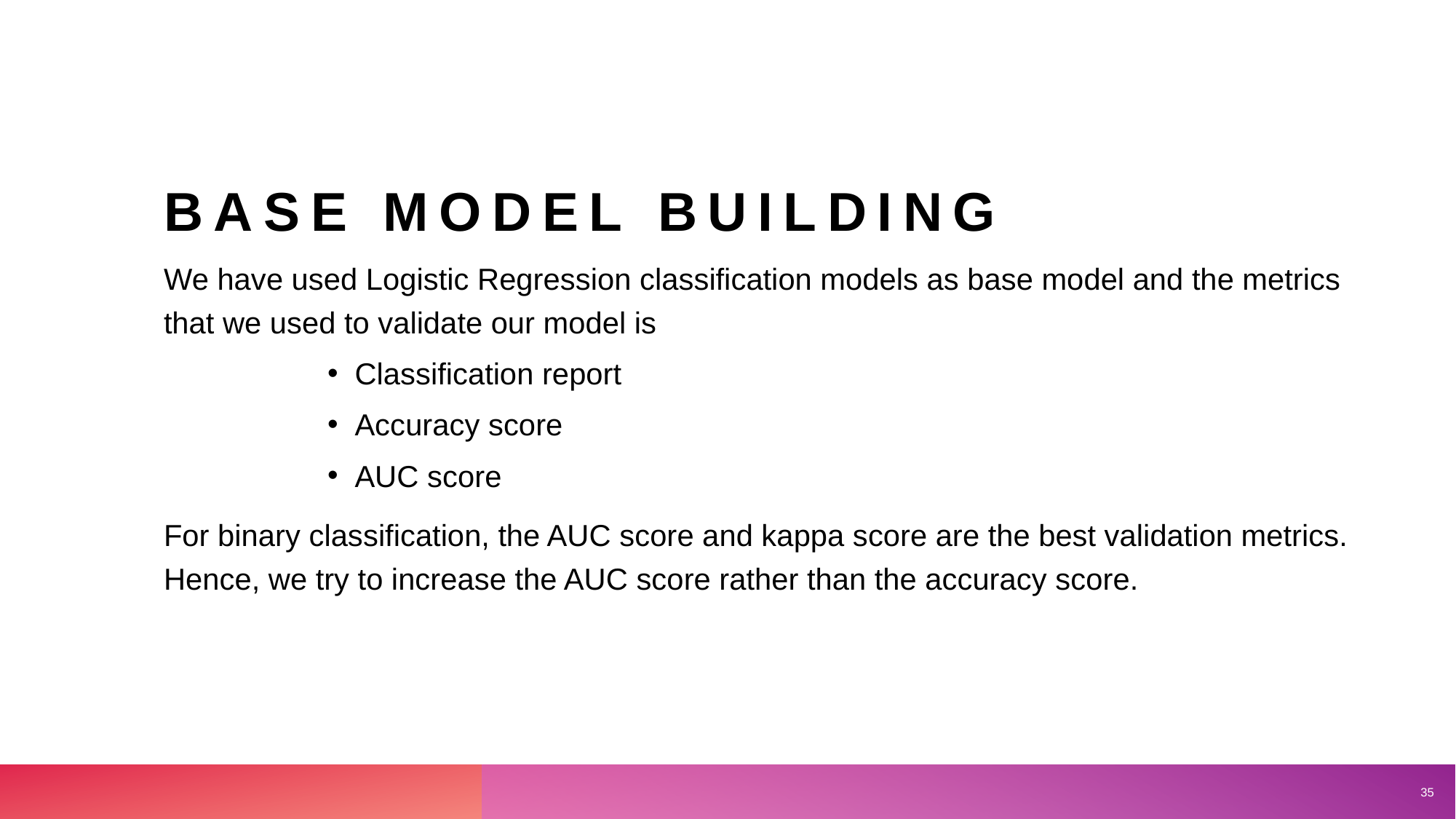

# Base model building
We have used Logistic Regression classification models as base model and the metrics that we used to validate our model is
Classification report
Accuracy score
AUC score
For binary classification, the AUC score and kappa score are the best validation metrics. Hence, we try to increase the AUC score rather than the accuracy score.
35